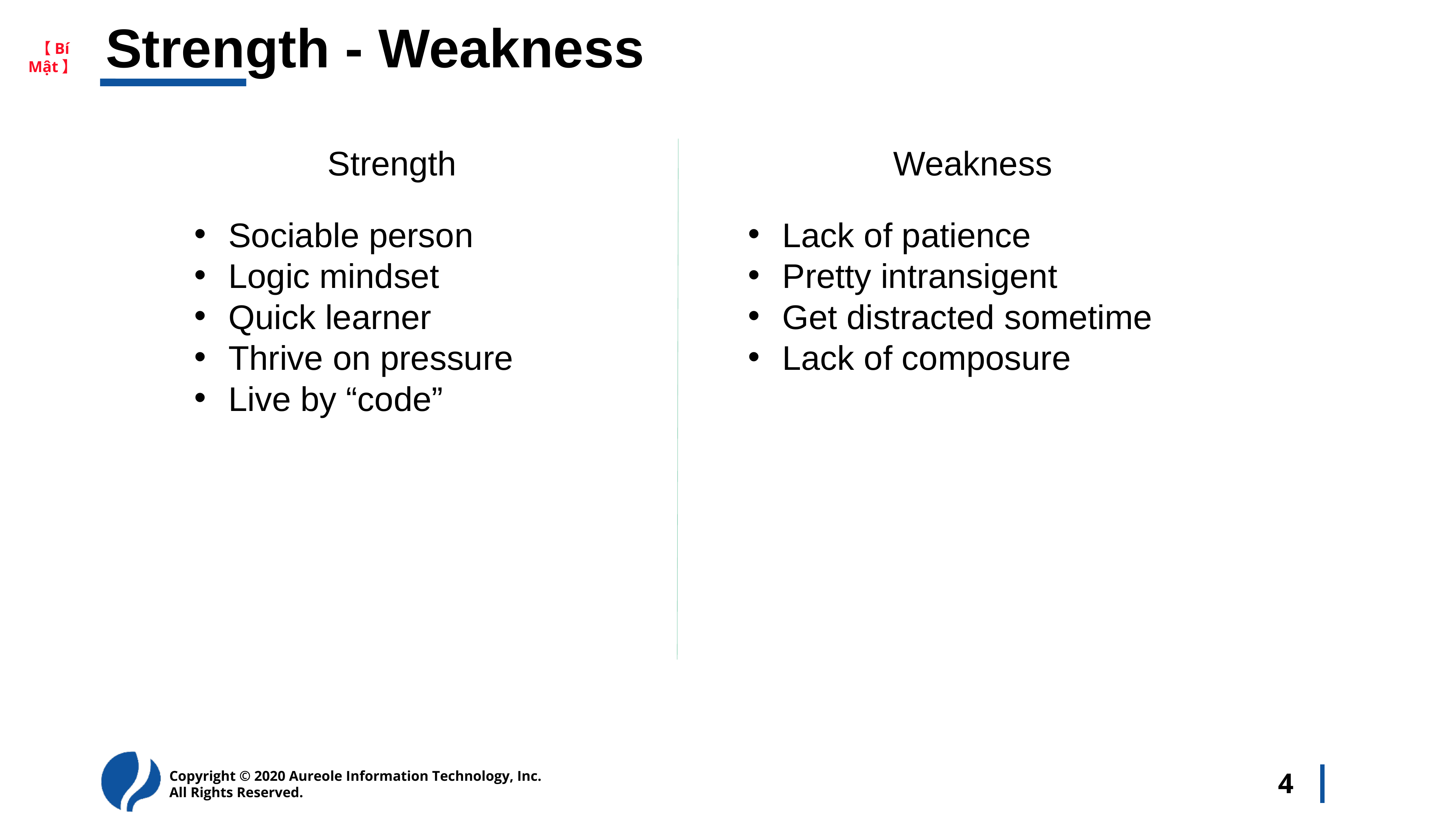

# Strength - Weakness
Strength
Weakness

Sociable person
Logic mindset
Quick learner
Thrive on pressure
Live by “code”
Lack of patience
Pretty intransigent
Get distracted sometime
Lack of composure